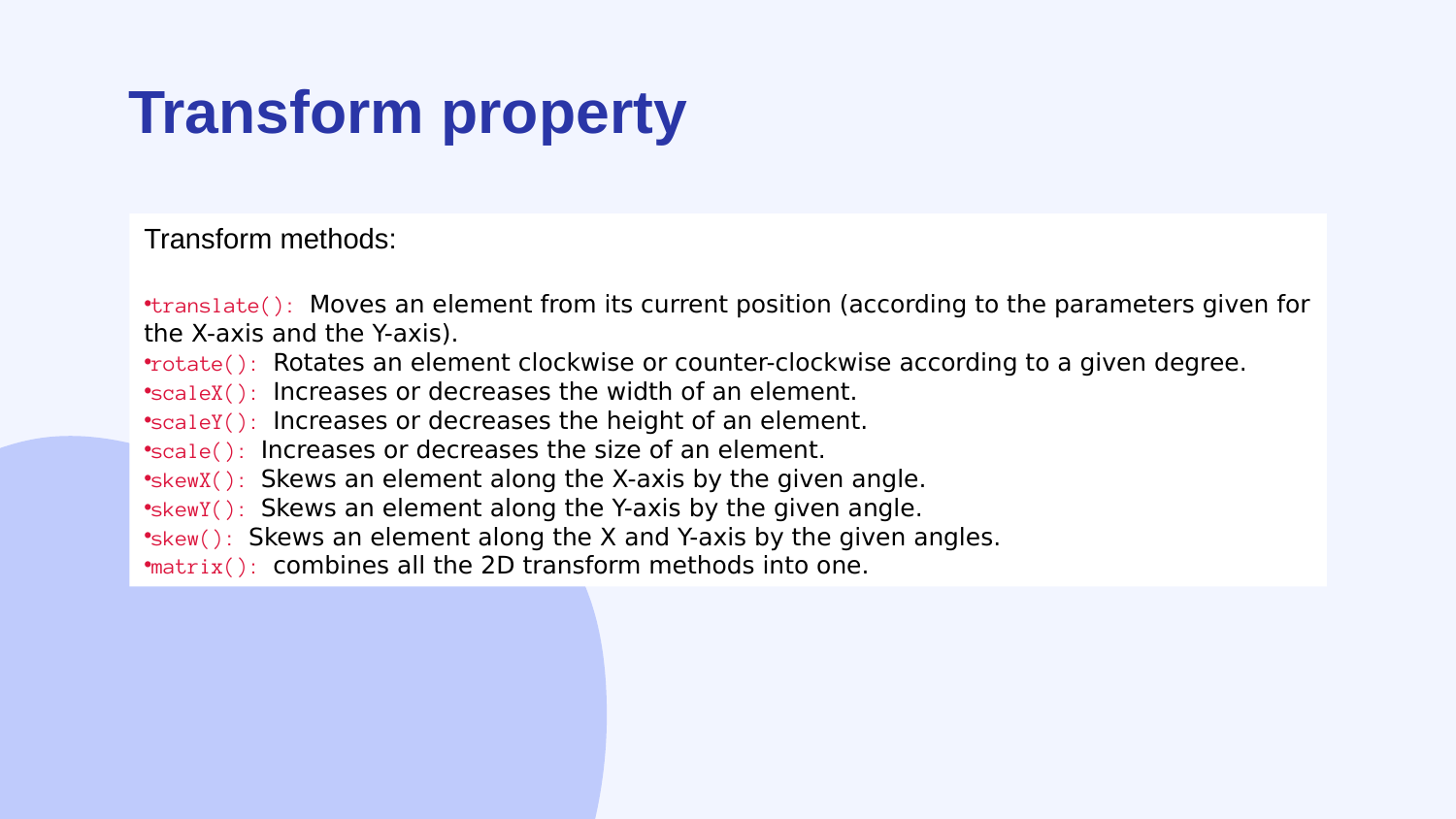

# Transform property
Transform methods:

translate(): Moves an element from its current position (according to the parameters given for the X-axis and the Y-axis).
rotate(): Rotates an element clockwise or counter-clockwise according to a given degree.
scaleX(): Increases or decreases the width of an element.
scaleY(): Increases or decreases the height of an element.
scale(): Increases or decreases the size of an element.
skewX(): Skews an element along the X-axis by the given angle.
skewY(): Skews an element along the Y-axis by the given angle.
skew(): Skews an element along the X and Y-axis by the given angles.
matrix(): combines all the 2D transform methods into one.